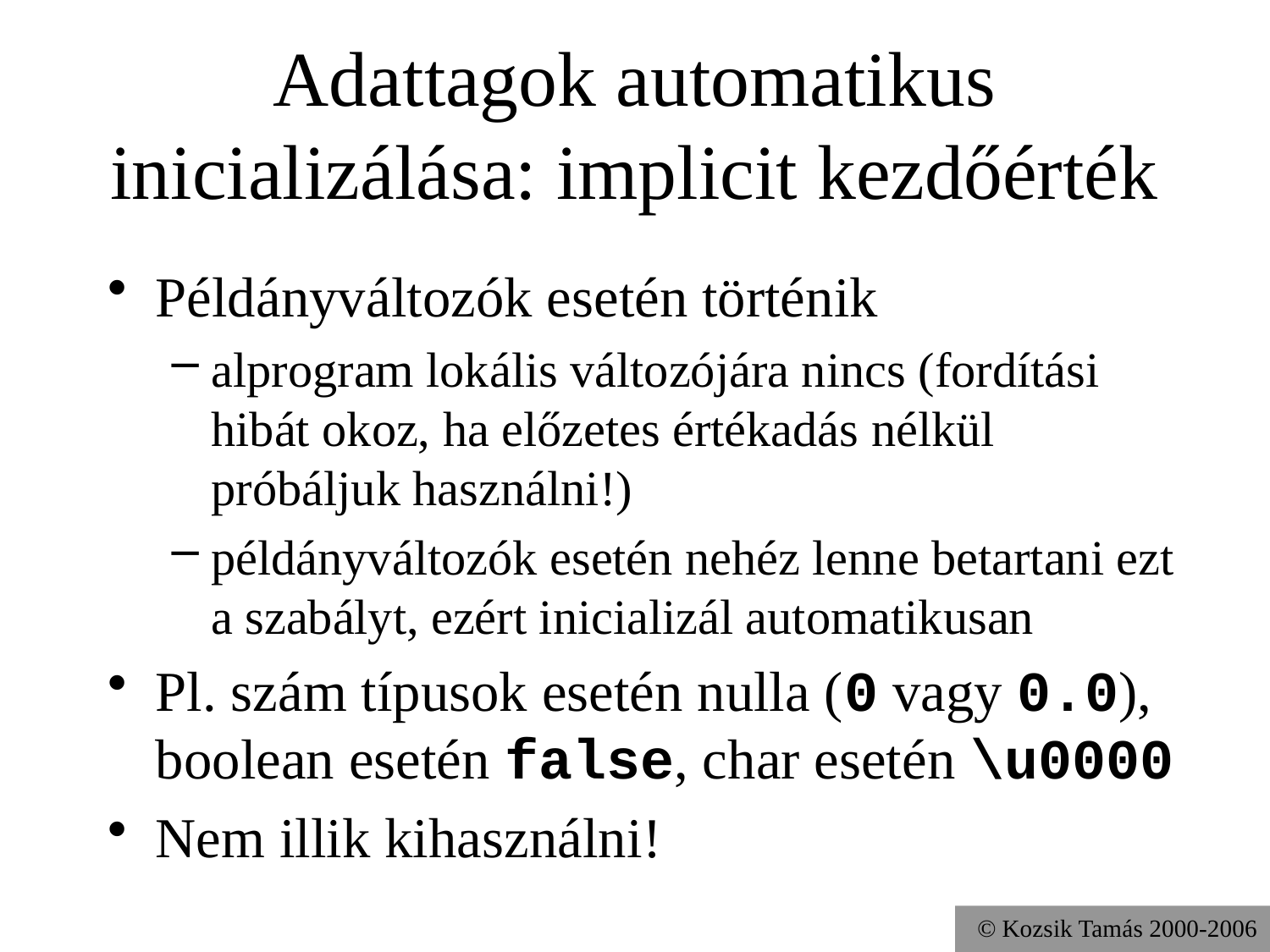

# Adattagok automatikus inicializálása: implicit kezdőérték
Példányváltozók esetén történik
alprogram lokális változójára nincs (fordítási hibát okoz, ha előzetes értékadás nélkül próbáljuk használni!)
példányváltozók esetén nehéz lenne betartani ezt a szabályt, ezért inicializál automatikusan
Pl. szám típusok esetén nulla (0 vagy 0.0), boolean esetén false, char esetén \u0000
Nem illik kihasználni!
© Kozsik Tamás 2000-2006